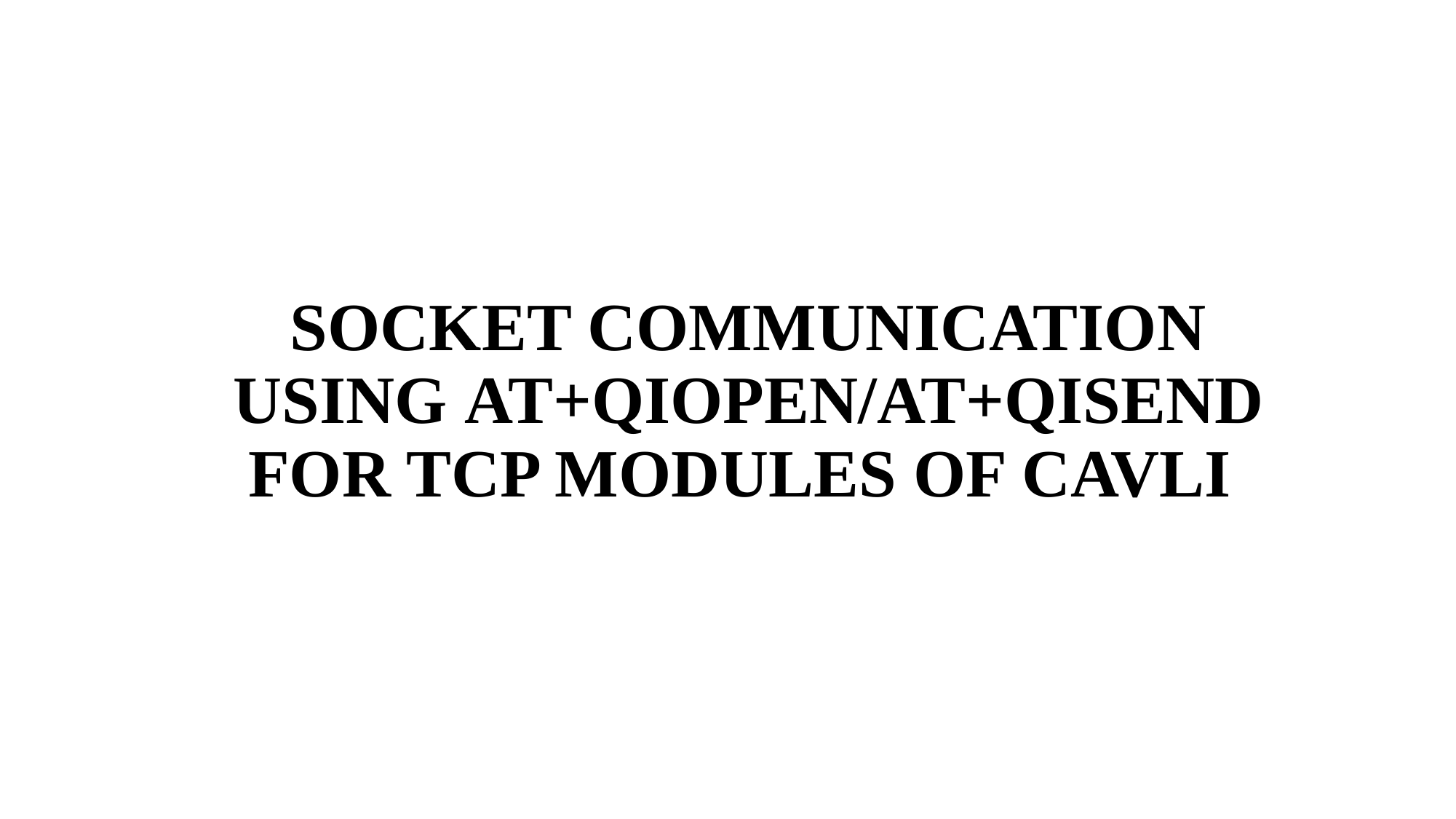

# SOCKET COMMUNICATION USING AT+QIOPEN/AT+QISEND FOR TCP MODULES OF CAVLI